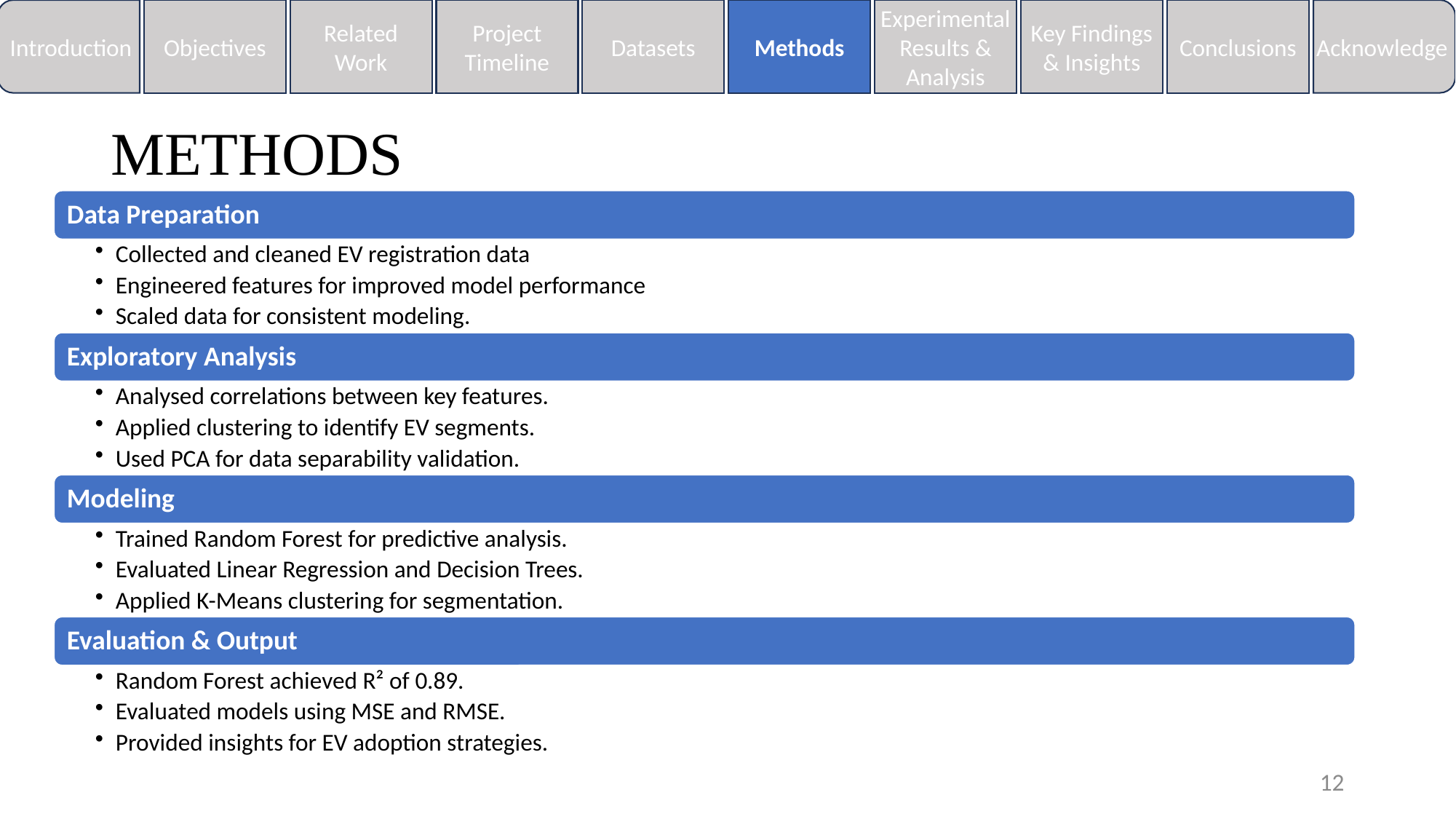

Project Timeline
Datasets
Methods
Experimental Results & Analysis
Key Findings & Insights
Conclusions
Acknowledge
Introduction
Objectives
Related Work
# METHODS
Data Preparation
Collected and cleaned EV registration data
Engineered features for improved model performance
Scaled data for consistent modeling.
Exploratory Analysis
Analysed correlations between key features.
Applied clustering to identify EV segments.
Used PCA for data separability validation.
Modeling
Trained Random Forest for predictive analysis.
Evaluated Linear Regression and Decision Trees.
Applied K-Means clustering for segmentation.
Evaluation & Output
Random Forest achieved R² of 0.89.
Evaluated models using MSE and RMSE.
Provided insights for EV adoption strategies.
12